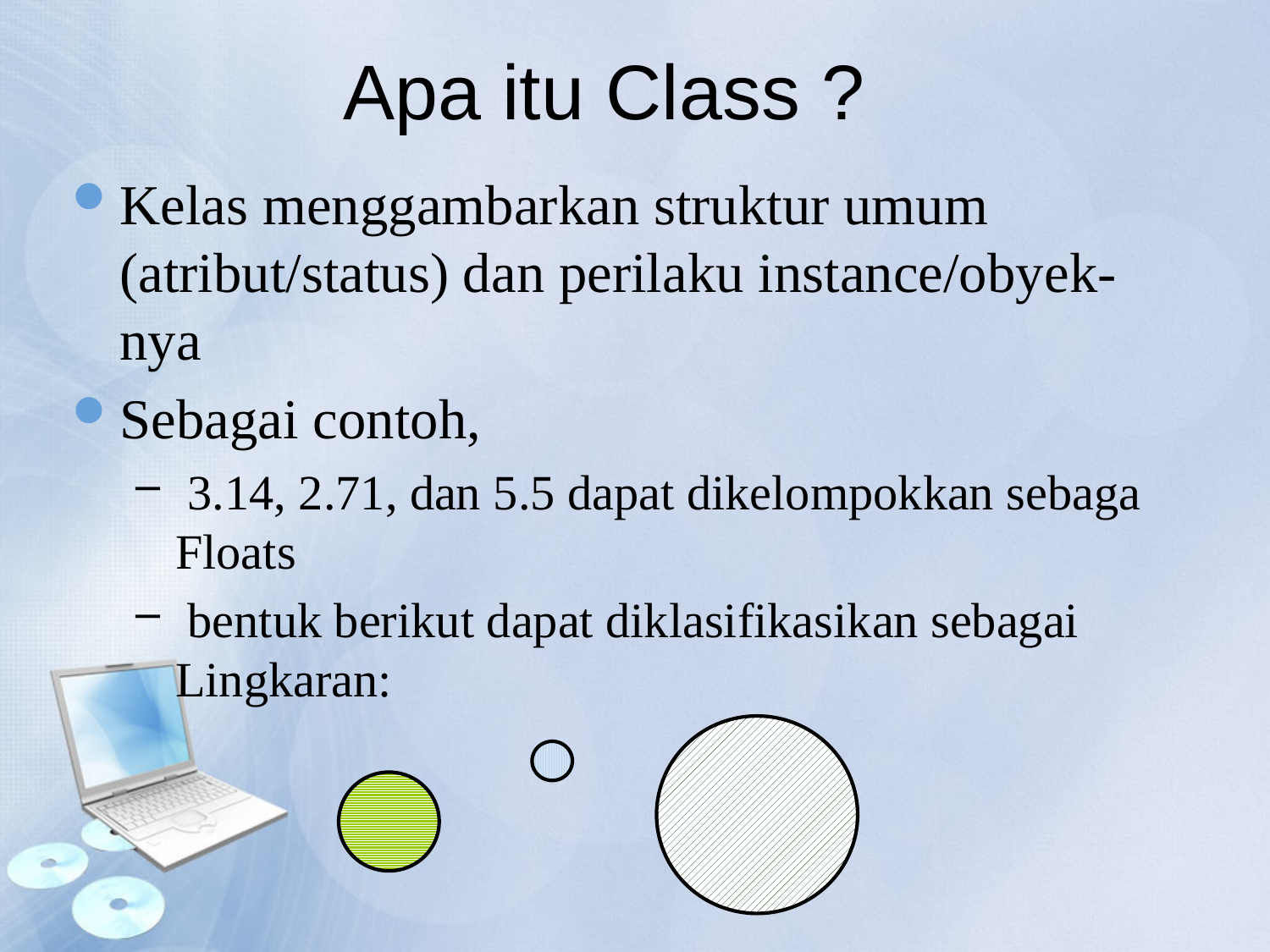

Apa itu Class ?
Kelas menggambarkan struktur umum (atribut/status) dan perilaku instance/obyek-nya
Sebagai contoh,
 3.14, 2.71, dan 5.5 dapat dikelompokkan sebaga Floats
 bentuk berikut dapat diklasifikasikan sebagai Lingkaran: